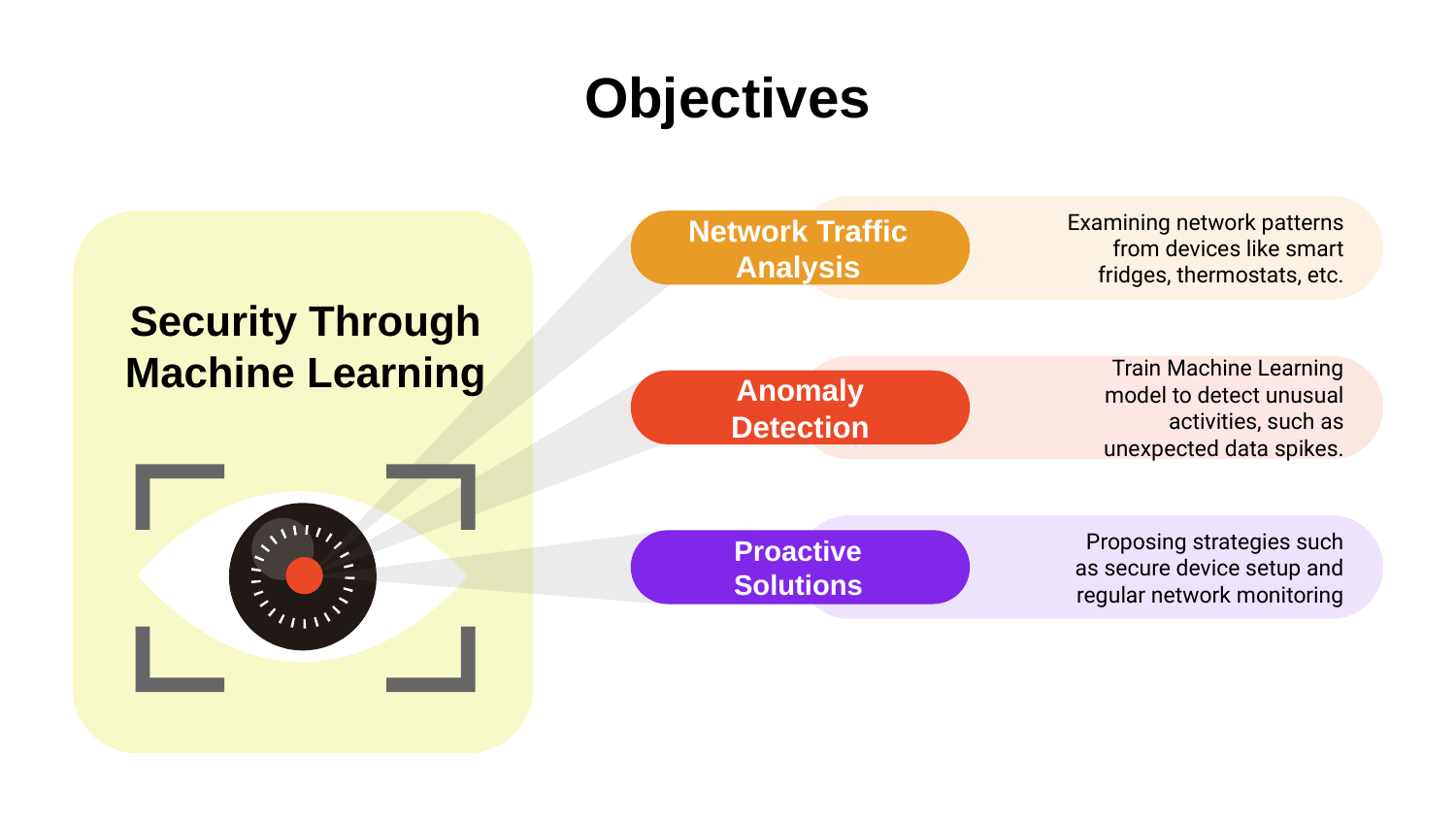

# Objectives

Network Traffic Analysis
Examining network patterns from devices like smart fridges, thermostats, etc.
Security Through Machine Learning

Anomaly Detection
Train Machine Learning model to detect unusual activities, such as unexpected data spikes.

Proposing strategies such as secure device setup and regular network monitoring
Proactive Solutions

Social netorks